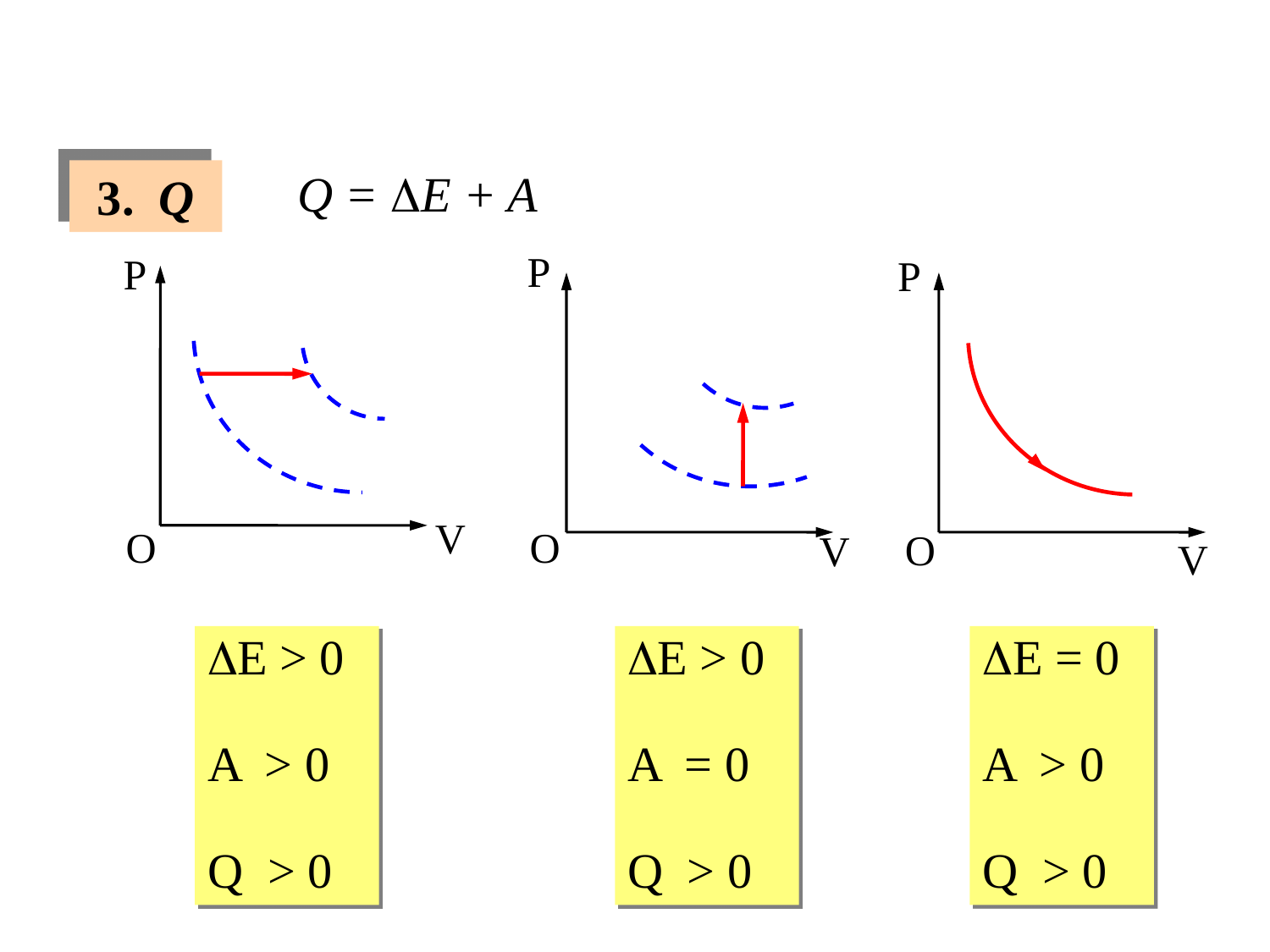

Q = ΔE + A
3.  Q
P

O
V

P

V
O

P

O
V

ΔE > 0   	A  > 0 	Q  > 0
ΔE > 0   	A  = 0 	Q  > 0
ΔE = 0   	A  > 0 	Q  > 0
58